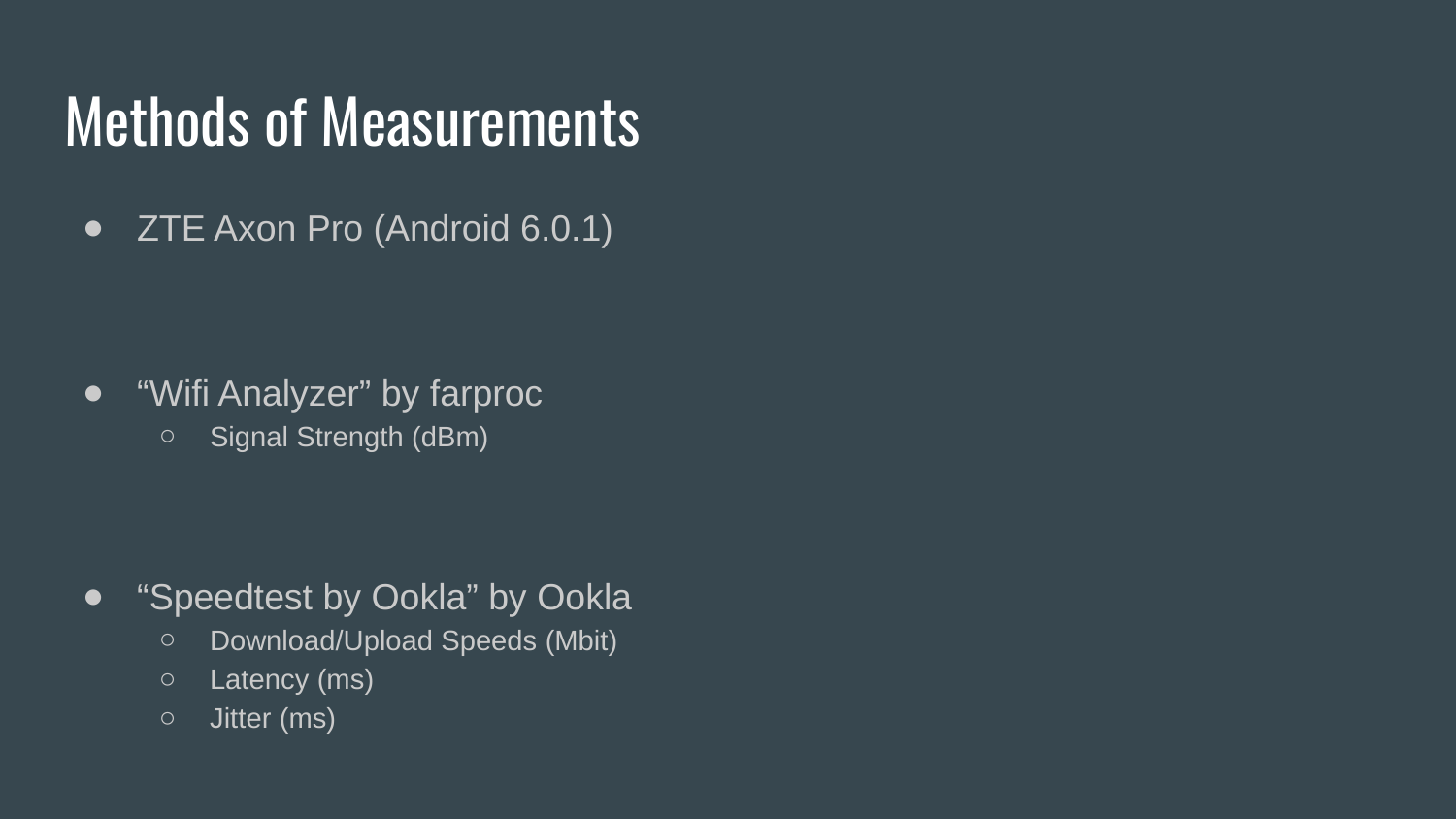

# Methods of Measurements
ZTE Axon Pro (Android 6.0.1)

“Wifi Analyzer” by farproc
Signal Strength (dBm)

“Speedtest by Ookla” by Ookla
Download/Upload Speeds (Mbit)
Latency (ms)
Jitter (ms)